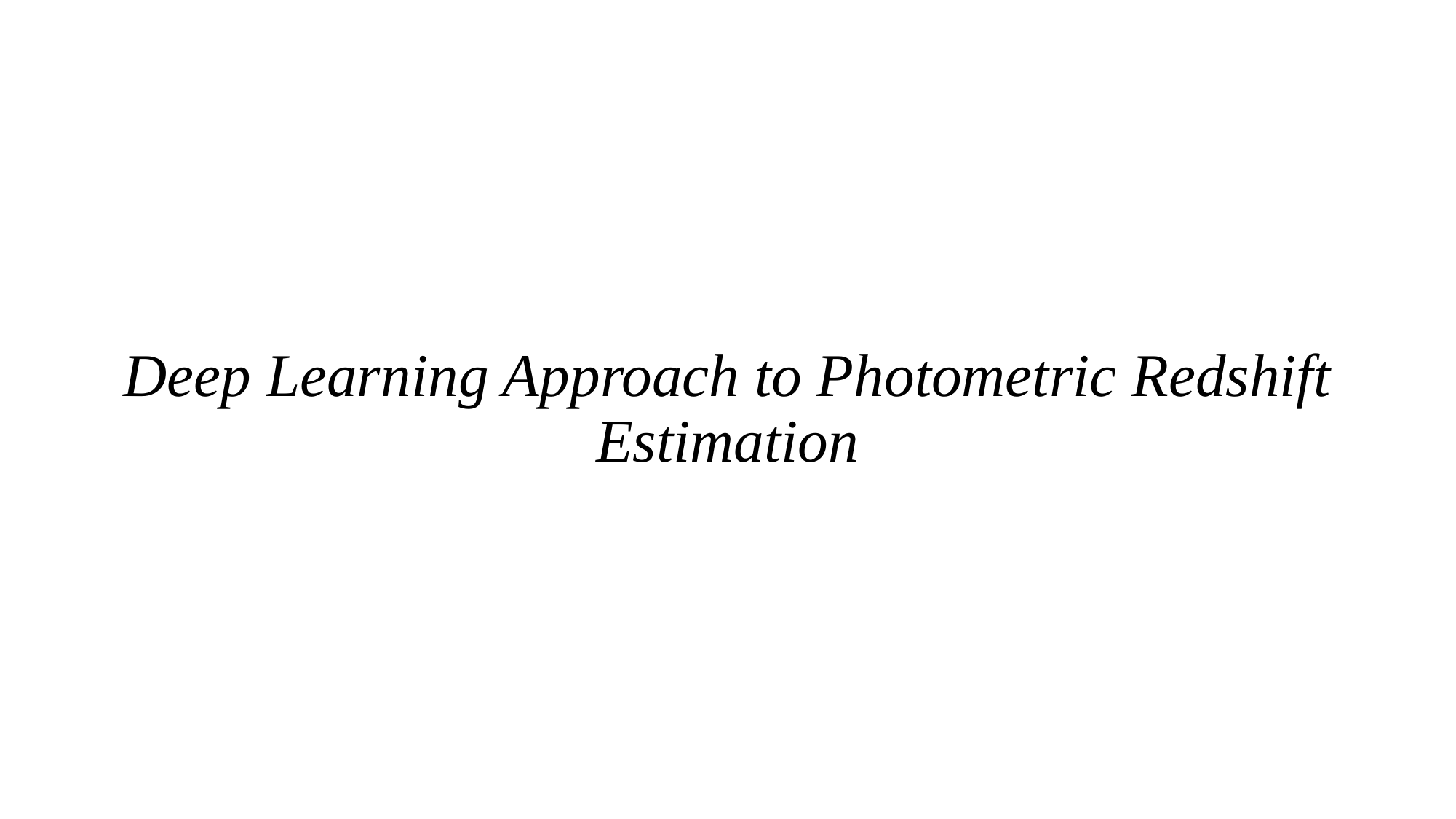

# Deep Learning Approach to Photometric Redshift Estimation